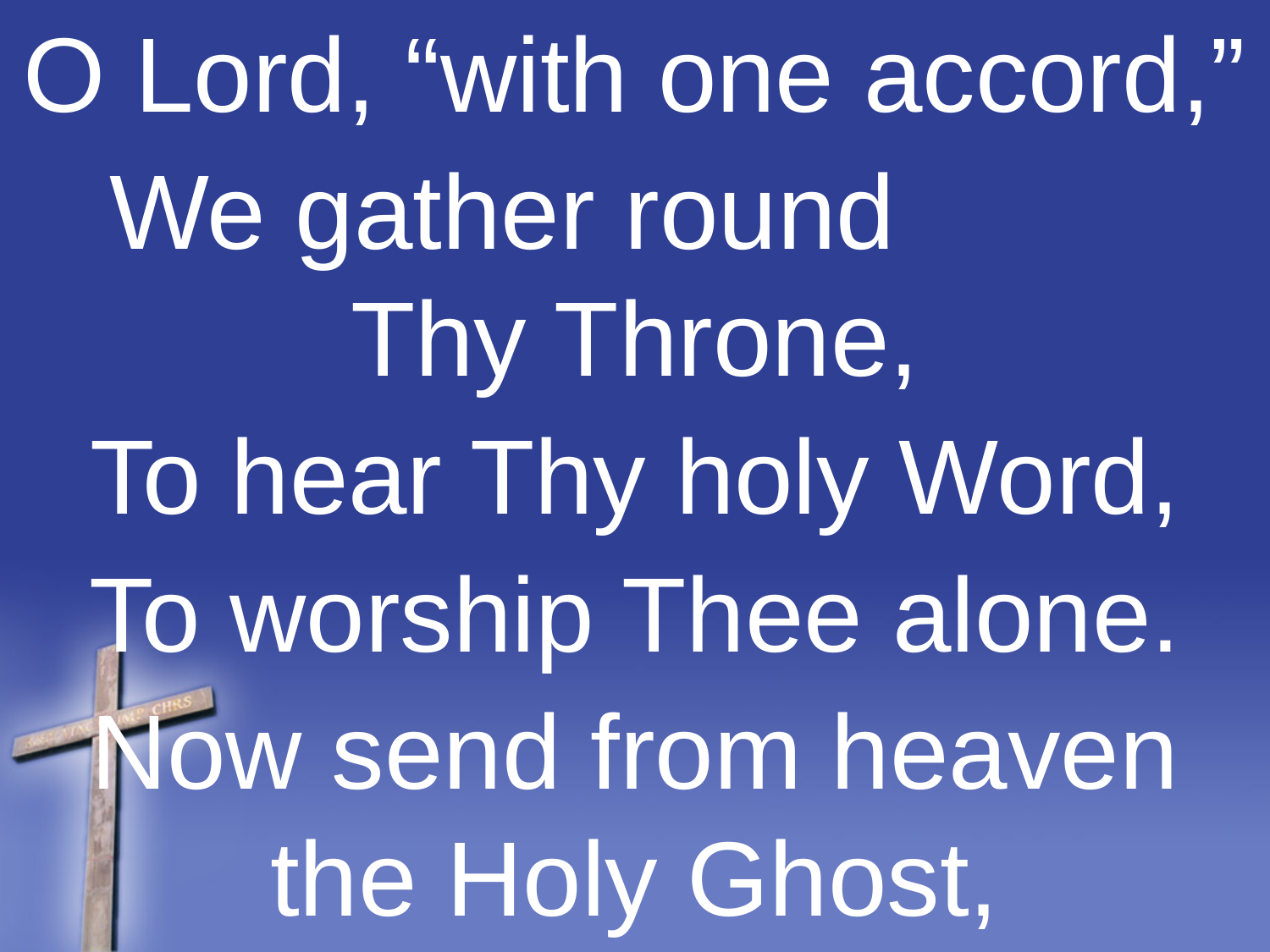

O Lord, “with one accord,”
We gather round          Thy Throne,
To hear Thy holy Word,
To worship Thee alone.
Now send from heaven the Holy Ghost,